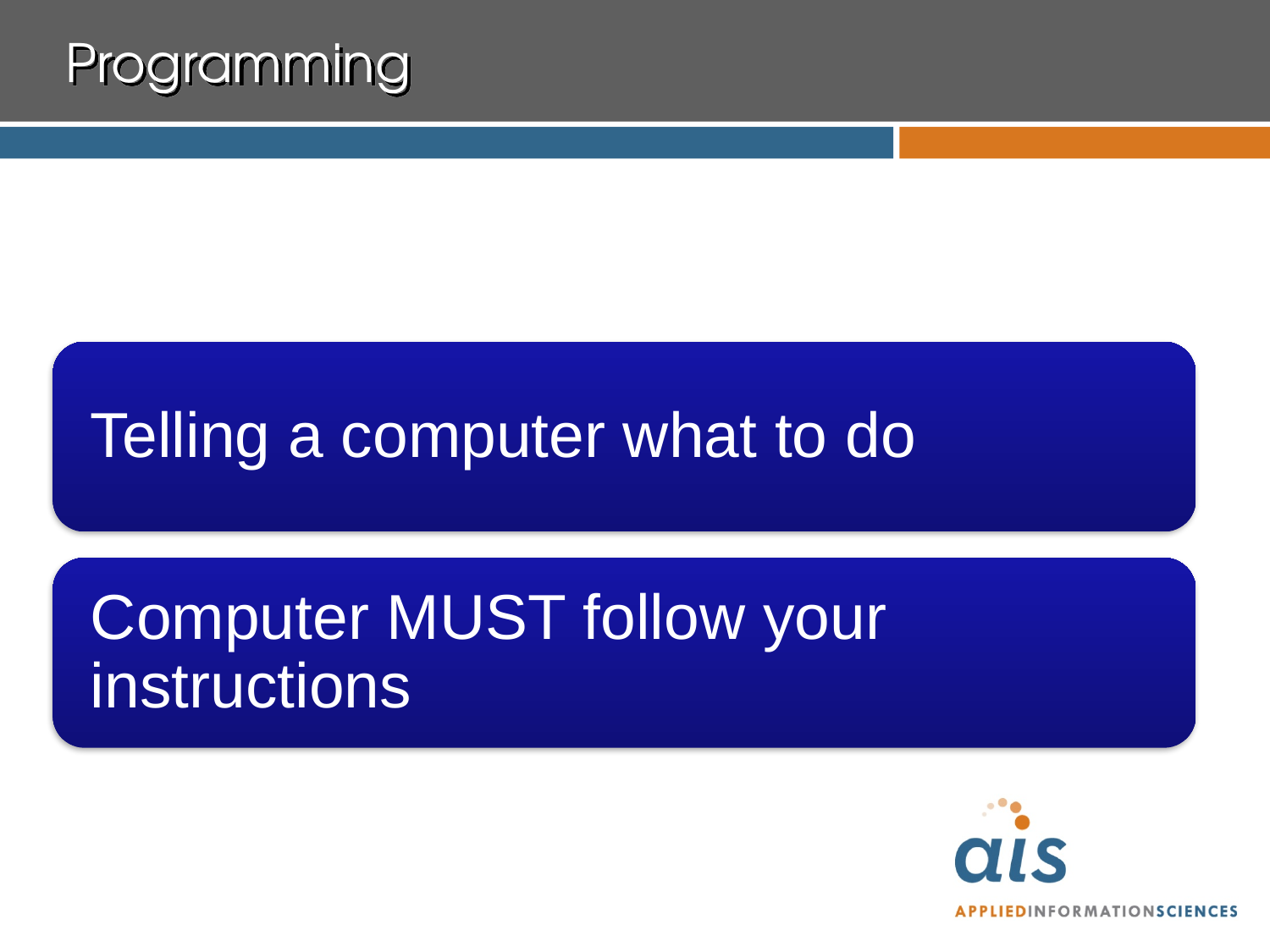

# Programming
Telling a computer what to do
Computer MUST follow your instructions